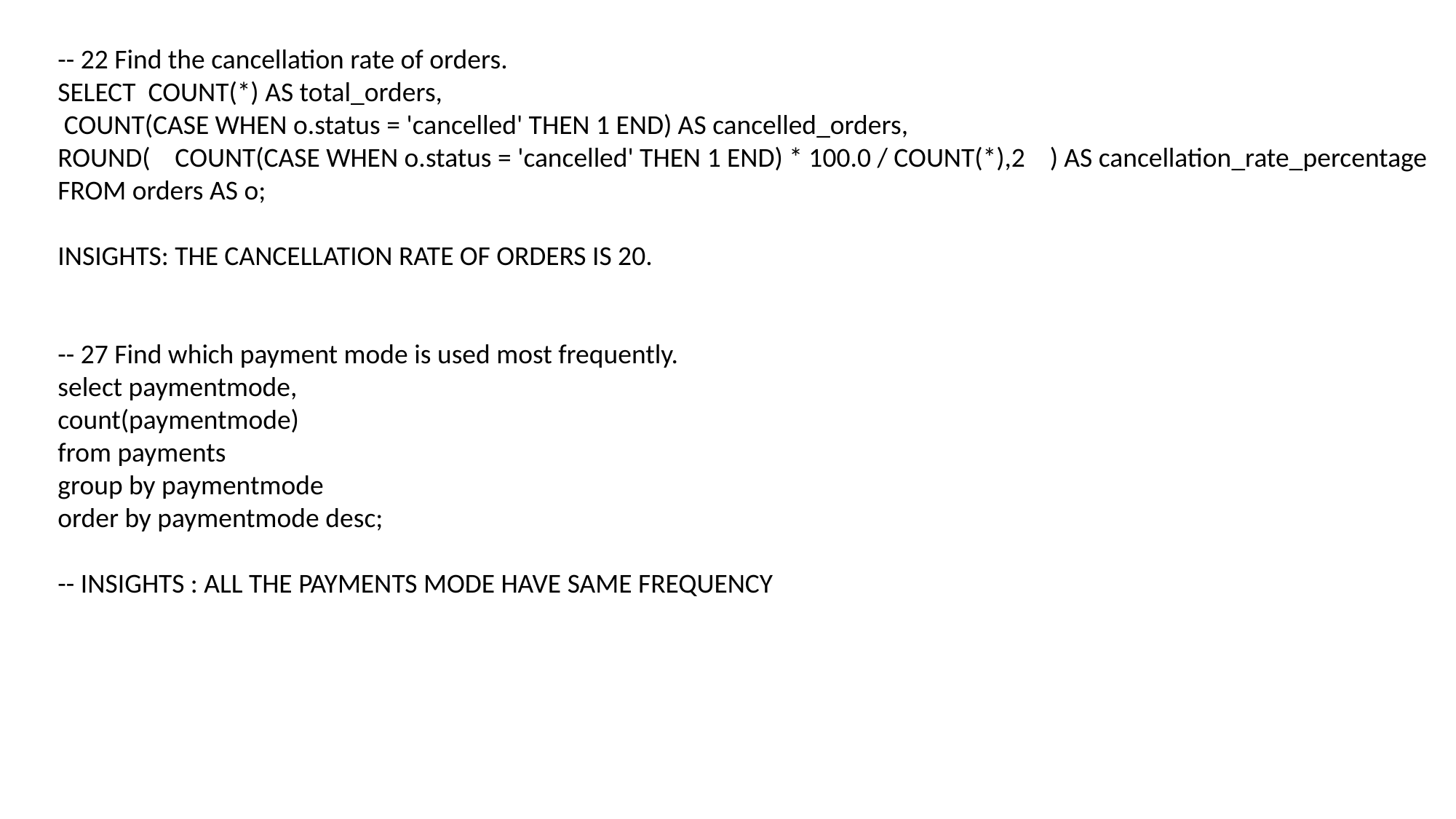

-- 22 Find the cancellation rate of orders.
SELECT  COUNT(*) AS total_orders,
 COUNT(CASE WHEN o.status = 'cancelled' THEN 1 END) AS cancelled_orders,
ROUND(    COUNT(CASE WHEN o.status = 'cancelled' THEN 1 END) * 100.0 / COUNT(*),2    ) AS cancellation_rate_percentage
FROM orders AS o;

INSIGHTS: THE CANCELLATION RATE OF ORDERS IS 20.

-- 27 Find which payment mode is used most frequently.
select paymentmode,
count(paymentmode)
from payments
group by paymentmode
order by paymentmode desc;

-- INSIGHTS : ALL THE PAYMENTS MODE HAVE SAME FREQUENCY